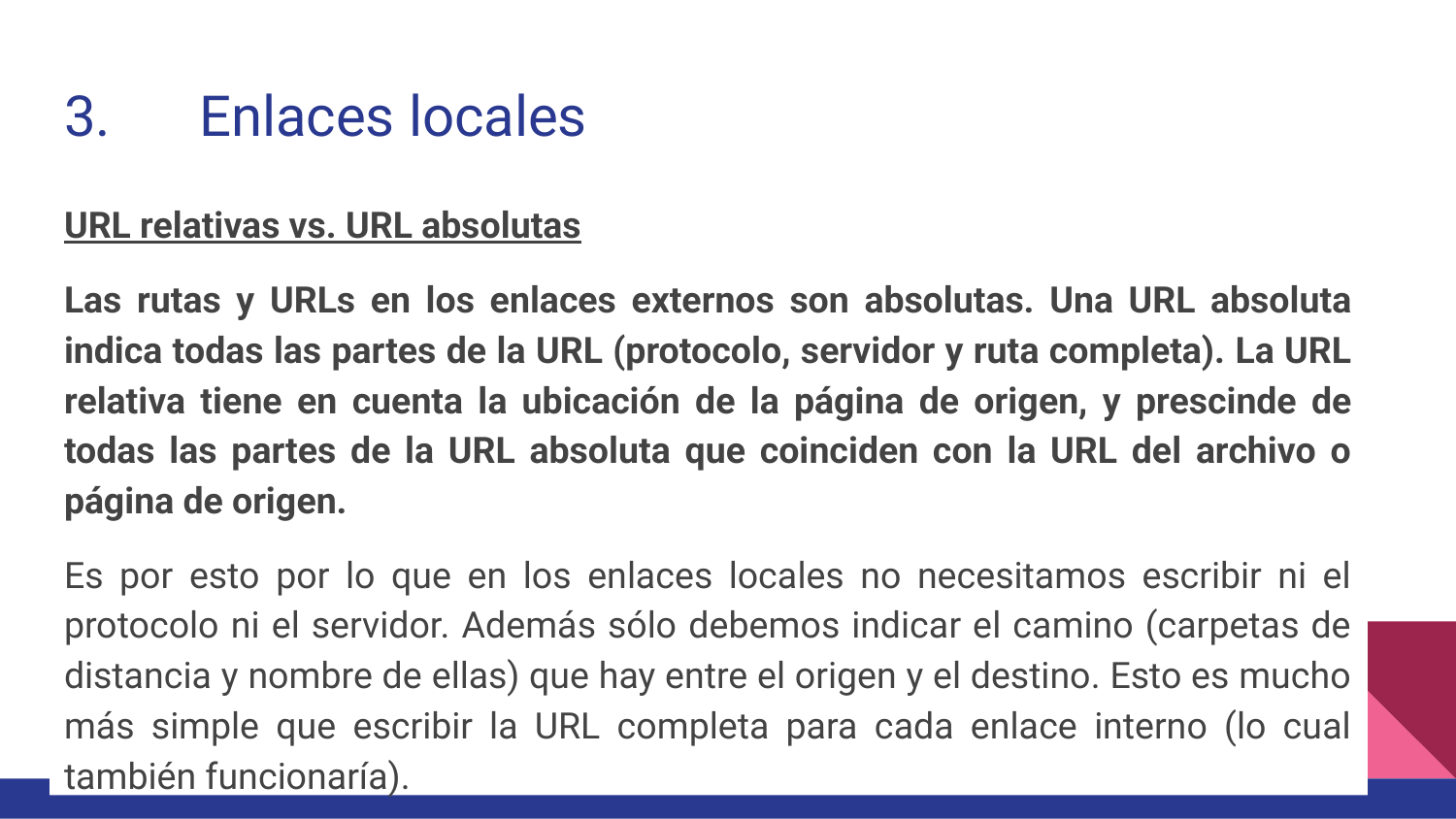

# 3.	Enlaces locales
URL relativas vs. URL absolutas
Las rutas y URLs en los enlaces externos son absolutas. Una URL absoluta indica todas las partes de la URL (protocolo, servidor y ruta completa). La URL relativa tiene en cuenta la ubicación de la página de origen, y prescinde de todas las partes de la URL absoluta que coinciden con la URL del archivo o página de origen.
Es por esto por lo que en los enlaces locales no necesitamos escribir ni el protocolo ni el servidor. Además sólo debemos indicar el camino (carpetas de distancia y nombre de ellas) que hay entre el origen y el destino. Esto es mucho más simple que escribir la URL completa para cada enlace interno (lo cual también funcionaría).